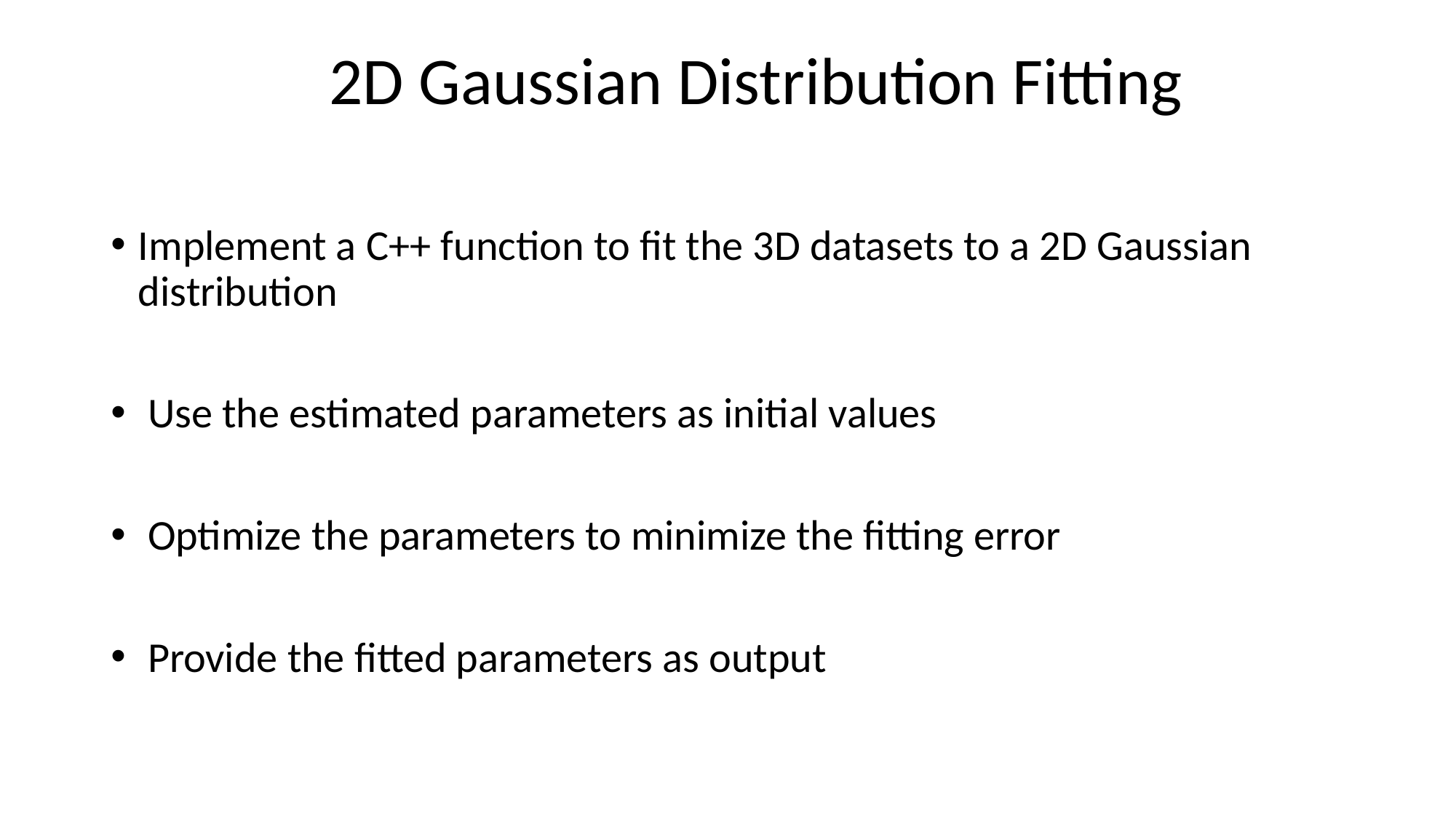

# 2D Gaussian Distribution Fitting
Implement a C++ function to fit the 3D datasets to a 2D Gaussian distribution

 Use the estimated parameters as initial values

 Optimize the parameters to minimize the fitting error

 Provide the fitted parameters as output